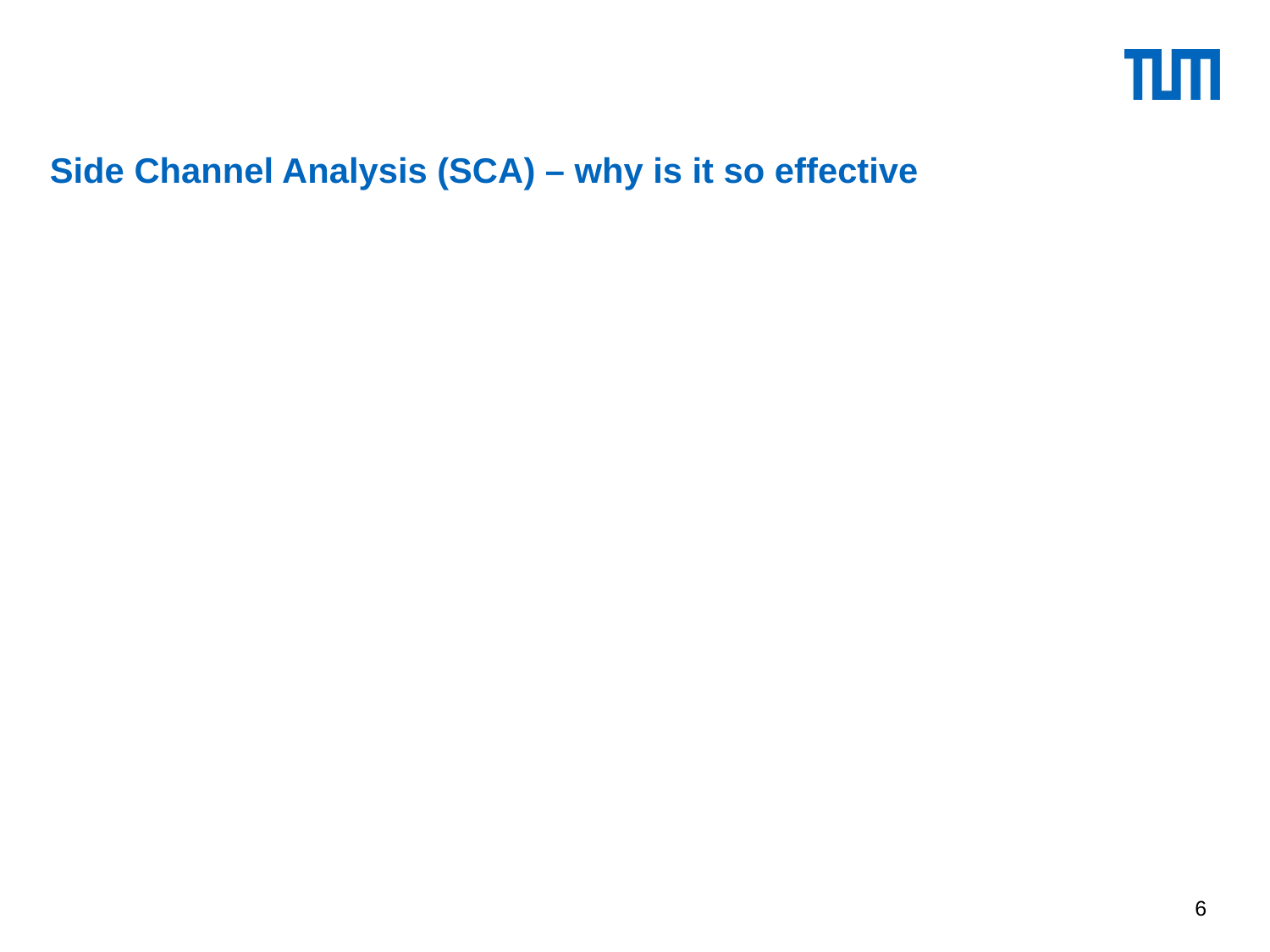

# Side Channel Analysis (SCA) – why is it so effective

6